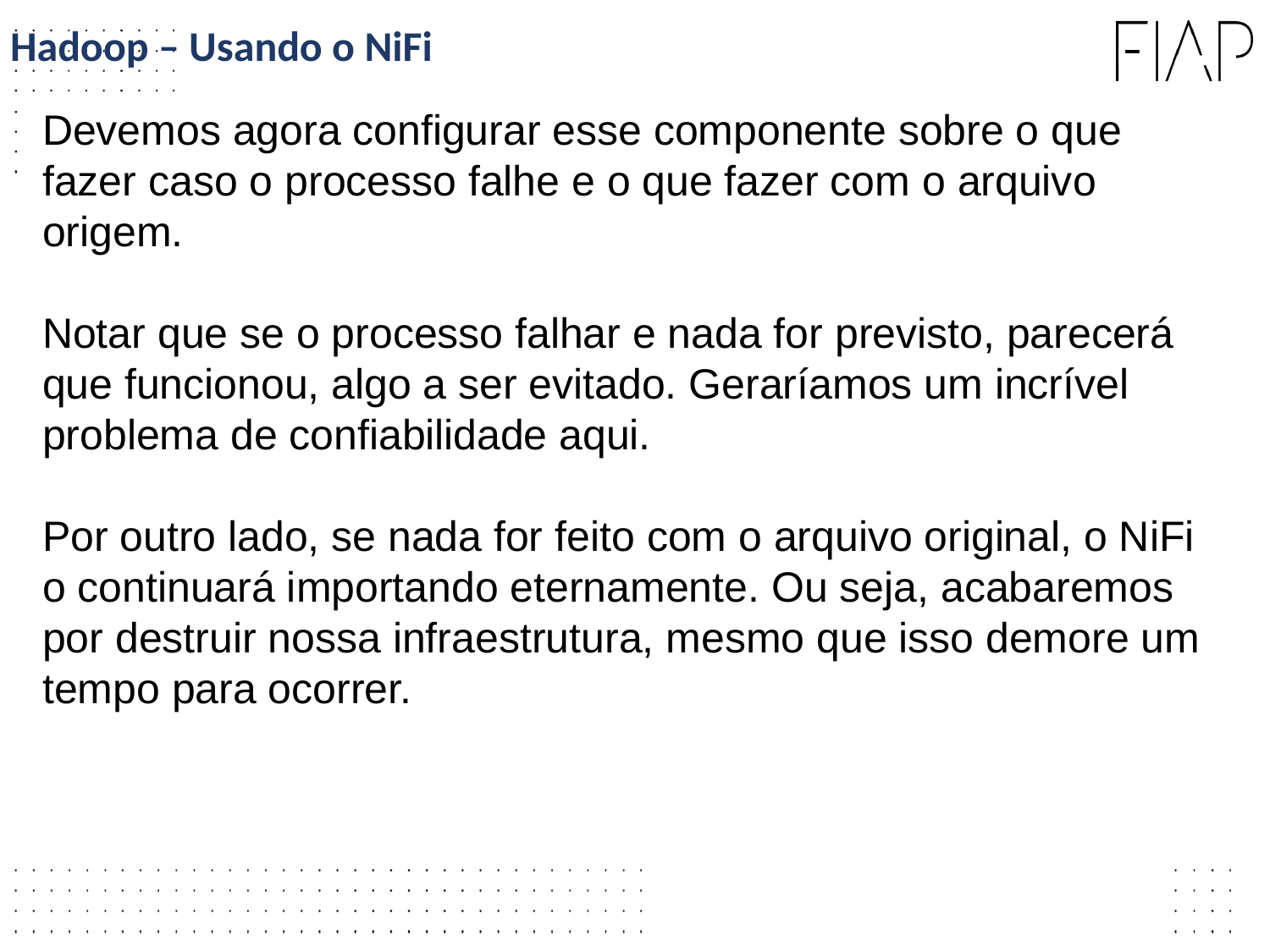

Hadoop – Usando o NiFi
Devemos agora configurar esse componente sobre o que fazer caso o processo falhe e o que fazer com o arquivo origem.

Notar que se o processo falhar e nada for previsto, parecerá que funcionou, algo a ser evitado. Geraríamos um incrível problema de confiabilidade aqui.

Por outro lado, se nada for feito com o arquivo original, o NiFi o continuará importando eternamente. Ou seja, acabaremos por destruir nossa infraestrutura, mesmo que isso demore um tempo para ocorrer.